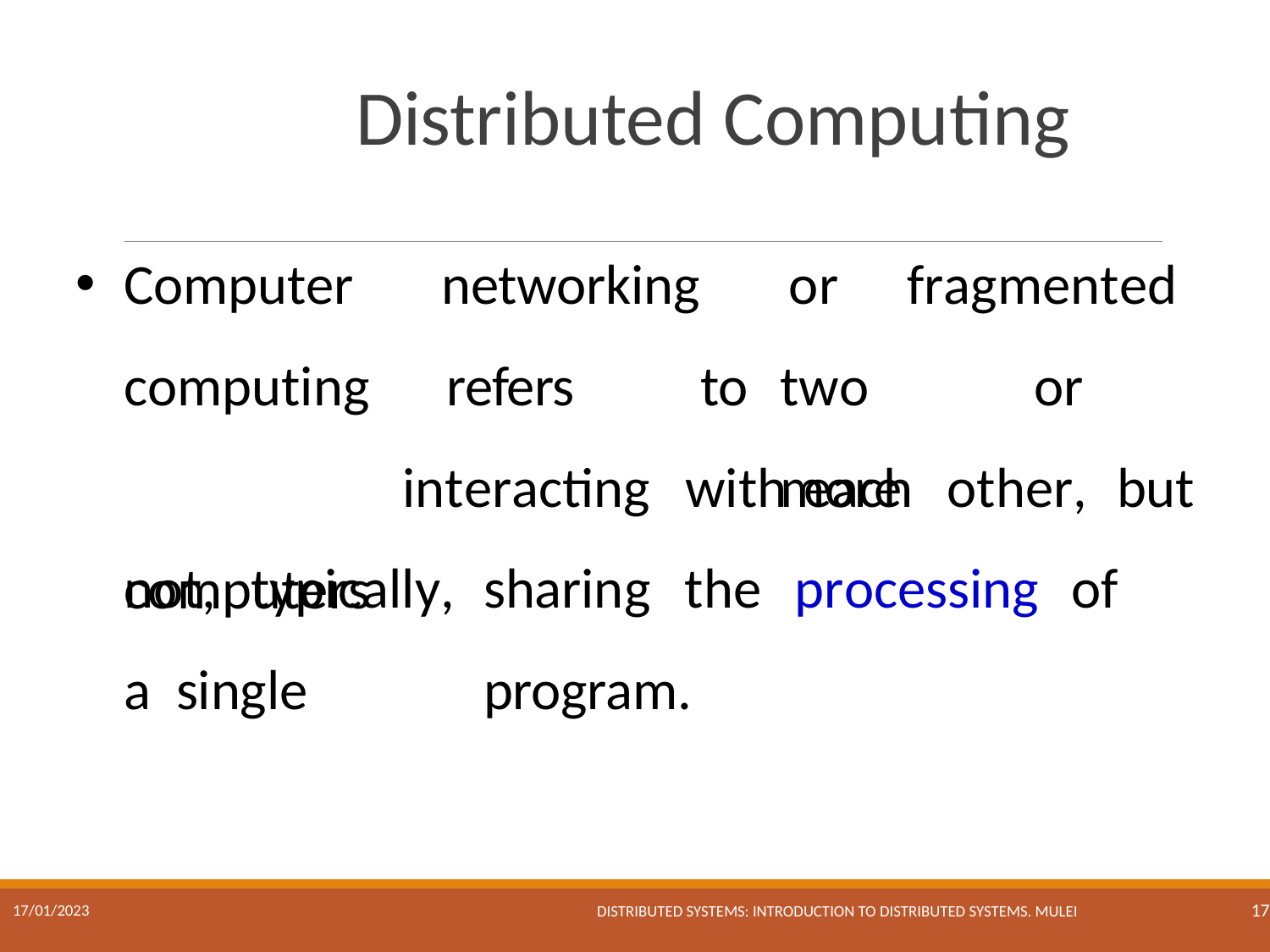

# Distributed Computing
Computer  computing  computers
or	fragmented  two		or	more
networking
refers	to
interacting	with each	other,	but
not,	typically,	sharing	the	processing	of	a  single	program.
Distributed Systems: Introduction to Distributed Systems. Mulei
17/01/2023
17